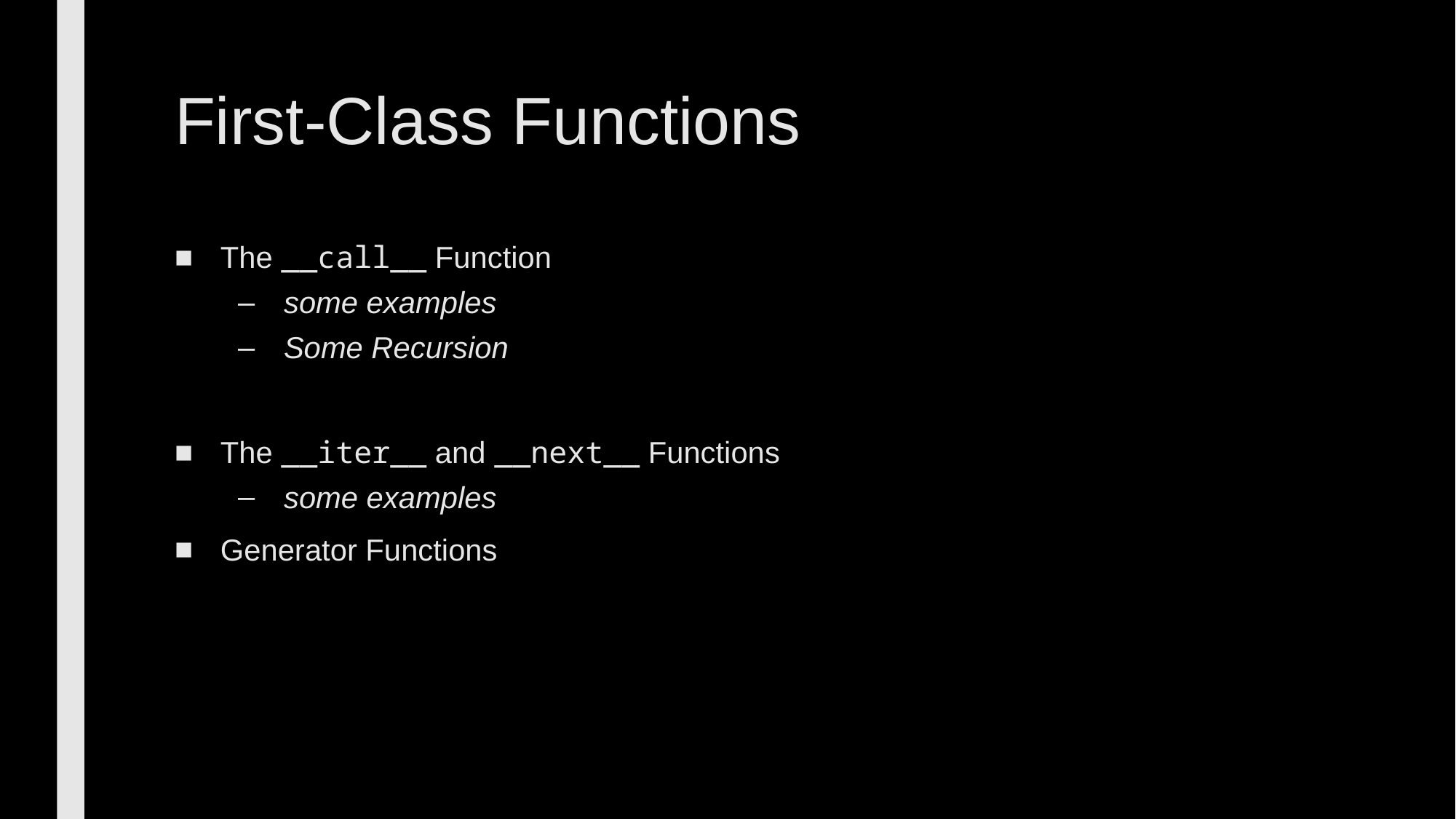

# First-Class Functions
The __call__ Function
some examples
Some Recursion

The __iter__ and __next__ Functions
some examples
Generator Functions